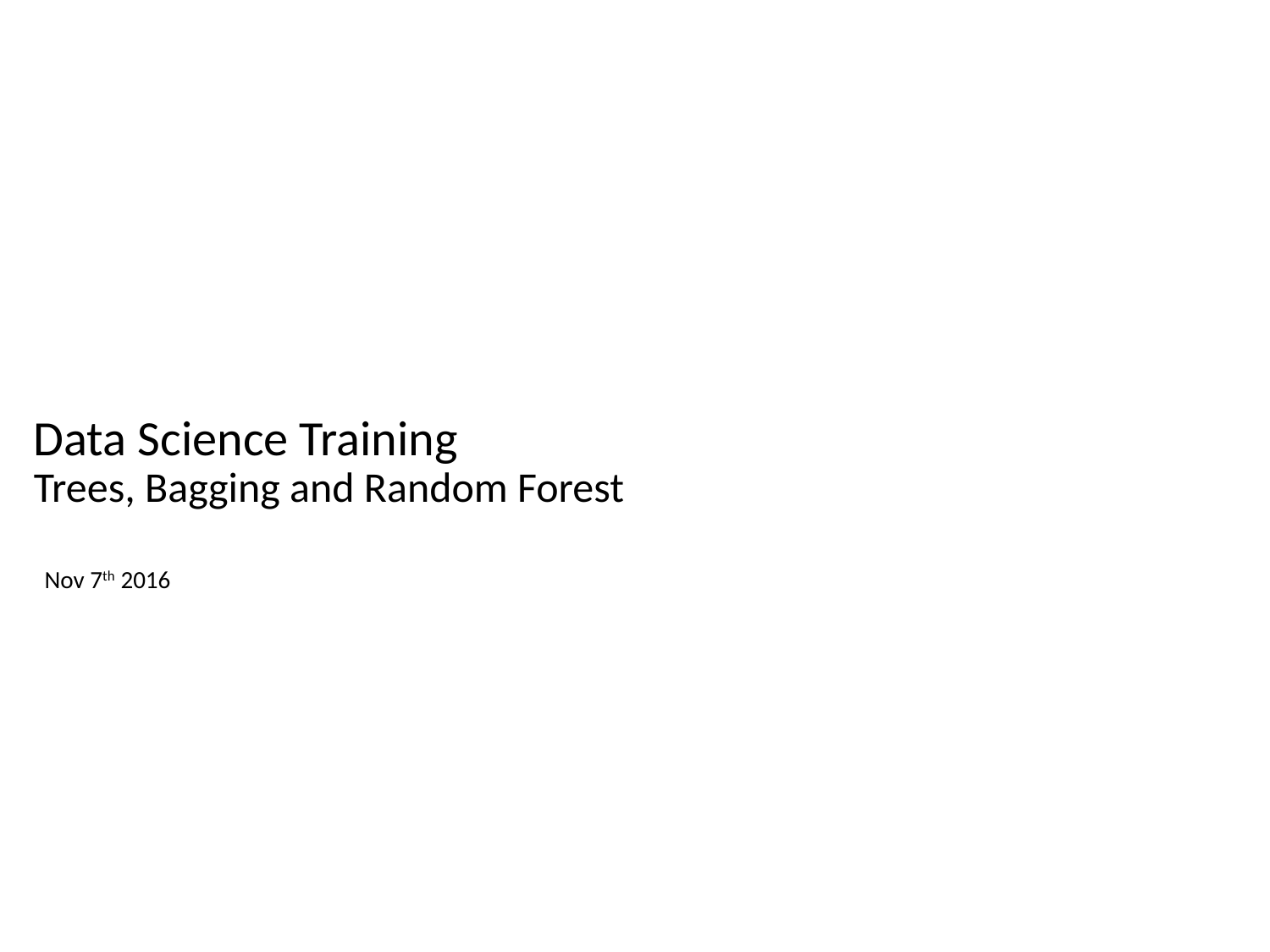

Data Science Training
Trees, Bagging and Random Forest
Nov 7th 2016